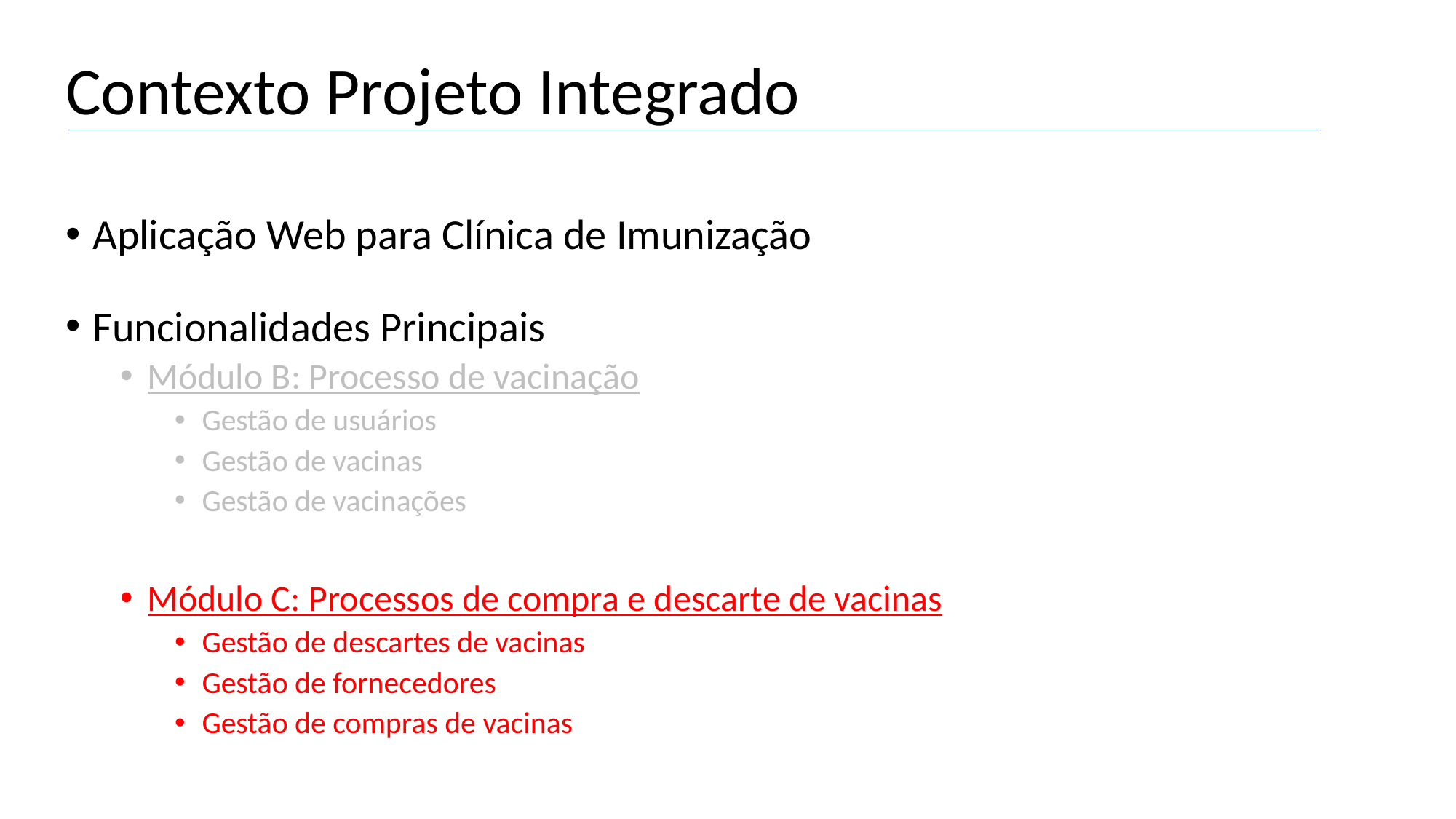

# Contexto Projeto Integrado
Aplicação Web para Clínica de Imunização
Funcionalidades Principais
Módulo B: Processo de vacinação
Gestão de usuários
Gestão de vacinas
Gestão de vacinações

Módulo C: Processos de compra e descarte de vacinas
Gestão de descartes de vacinas
Gestão de fornecedores
Gestão de compras de vacinas